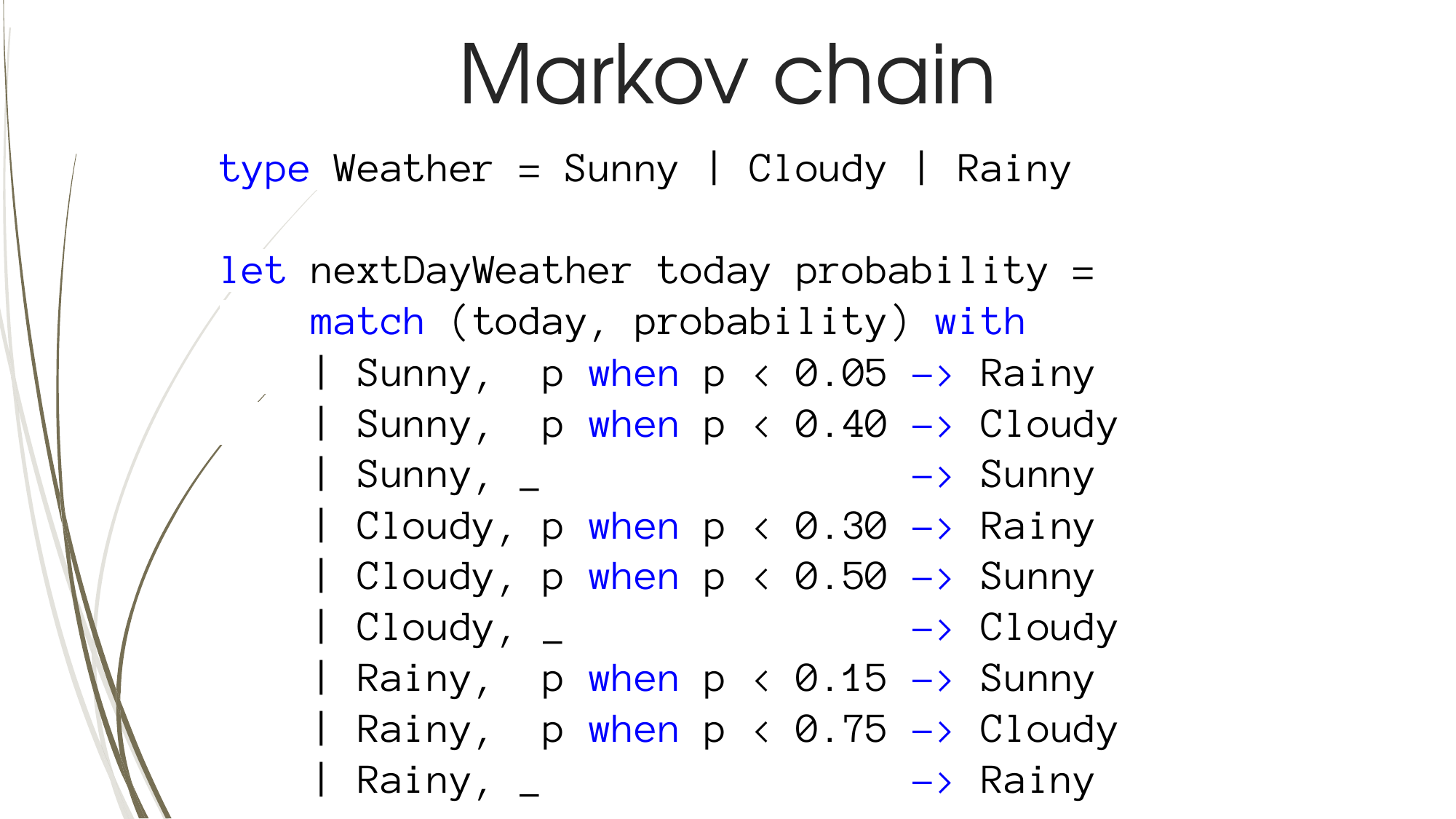

# Markov chain
type Weather = Sunny | Cloudy | Rainy

let nextDayWeather today probability =
    match (today, probability) with
    | Sunny,  p when p < 0.05 -> Rainy
    | Sunny,  p when p < 0.40 -> Cloudy
    | Sunny, _                -> Sunny
    | Cloudy, p when p < 0.30 -> Rainy
    | Cloudy, p when p < 0.50 -> Sunny
    | Cloudy, _               -> Cloudy
    | Rainy,  p when p < 0.15 -> Sunny
    | Rainy,  p when p < 0.75 -> Cloudy
    | Rainy, _                -> Rainy